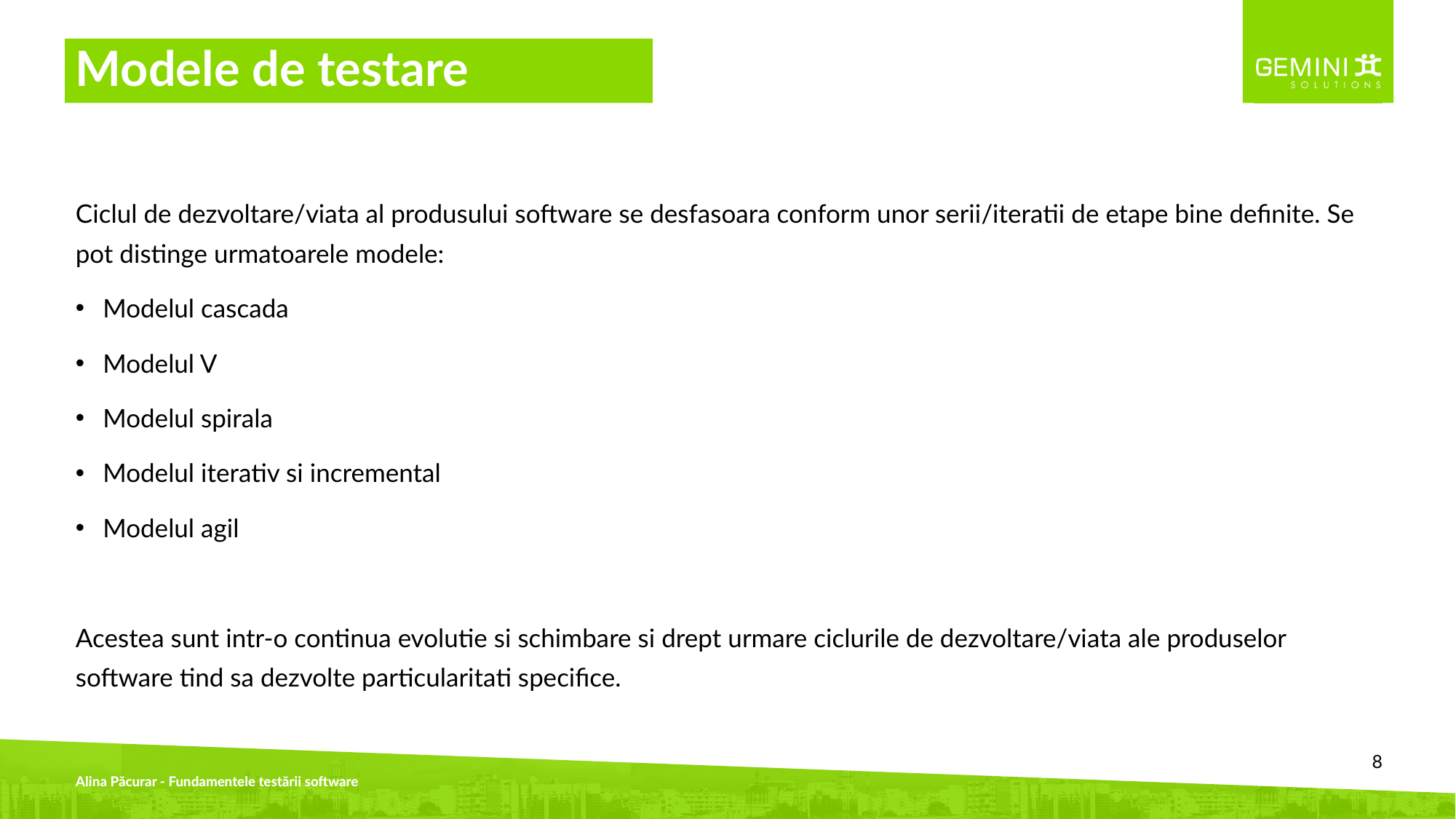

# Modele de testare
Ciclul de dezvoltare/viata al produsului software se desfasoara conform unor serii/iteratii de etape bine definite. Se pot distinge urmatoarele modele:
Modelul cascada
Modelul V
Modelul spirala
Modelul iterativ si incremental
Modelul agil

Acestea sunt intr-o continua evolutie si schimbare si drept urmare ciclurile de dezvoltare/viata ale produselor software tind sa dezvolte particularitati specifice.

8
Alina Păcurar - Fundamentele testării software